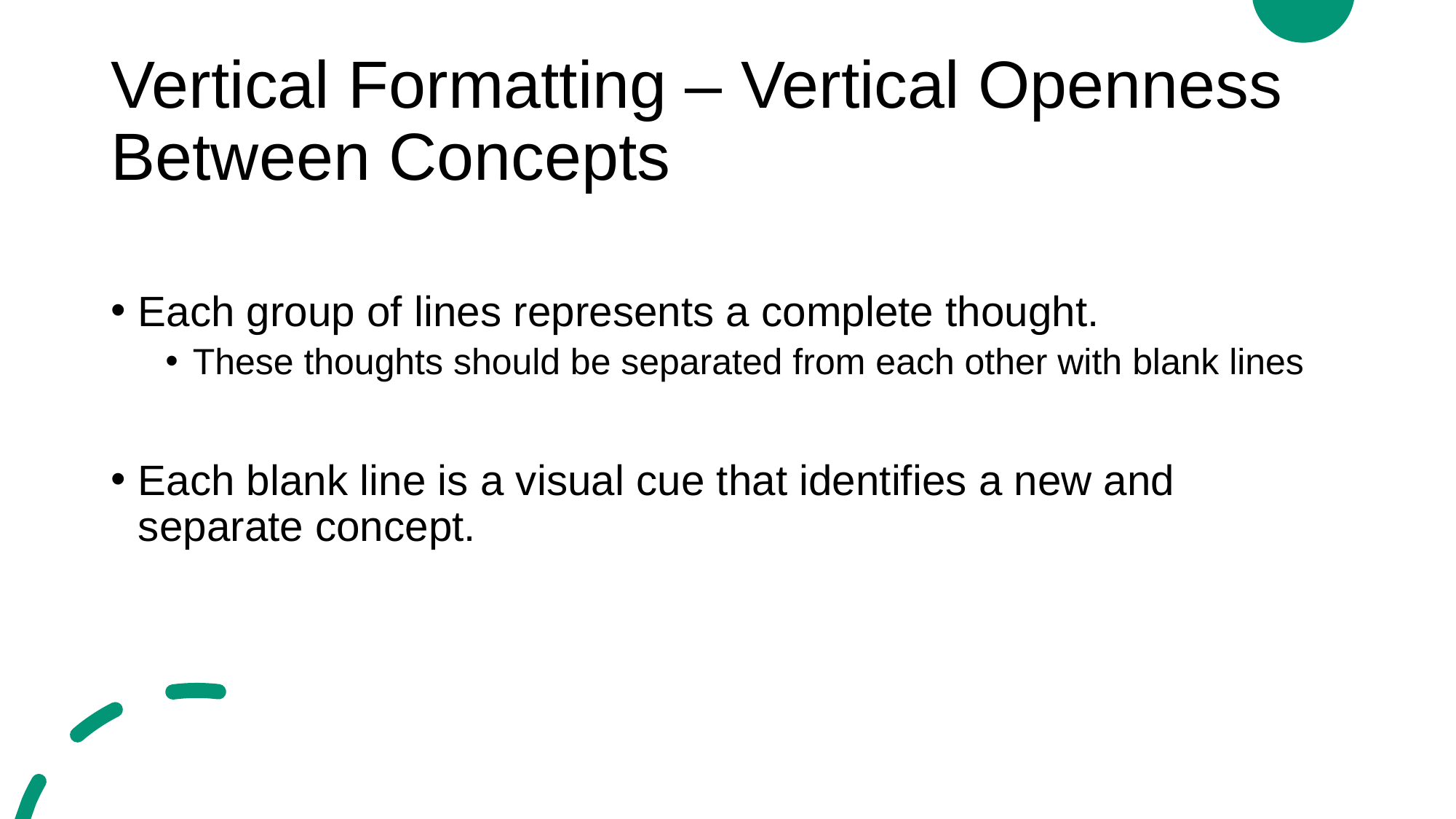

# Vertical Formatting – Vertical Openness Between Concepts

Each group of lines represents a complete thought.
These thoughts should be separated from each other with blank lines

Each blank line is a visual cue that identifies a new and separate concept.